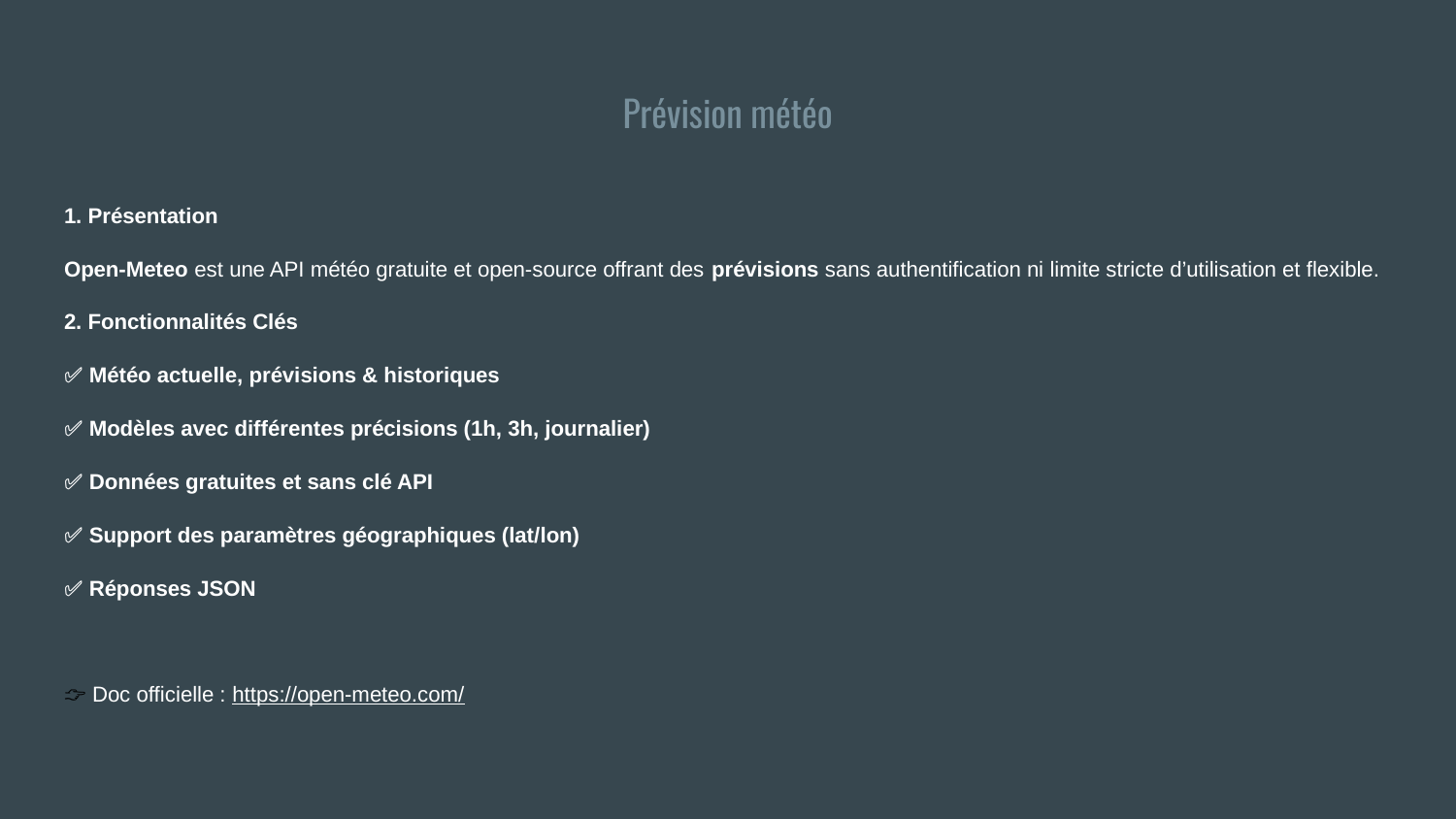

# Prévision météo
1. Présentation
Open-Meteo est une API météo gratuite et open-source offrant des prévisions sans authentification ni limite stricte d’utilisation et flexible.
2. Fonctionnalités Clés
✅ Météo actuelle, prévisions & historiques
✅ Modèles avec différentes précisions (1h, 3h, journalier)
✅ Données gratuites et sans clé API
✅ Support des paramètres géographiques (lat/lon)
✅ Réponses JSON

👉 Doc officielle : https://open-meteo.com/